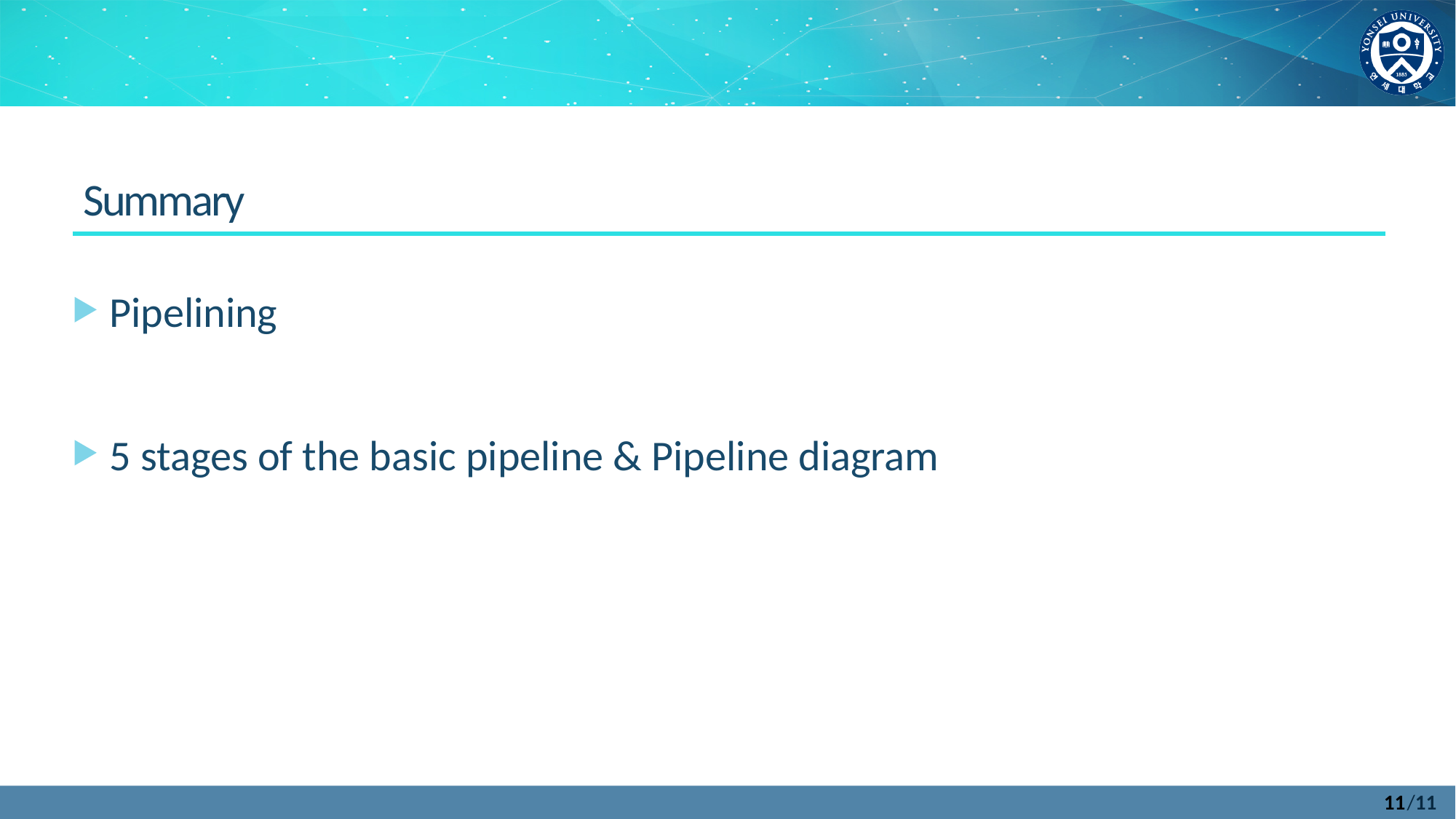

Summary
Pipelining
5 stages of the basic pipeline & Pipeline diagram
11